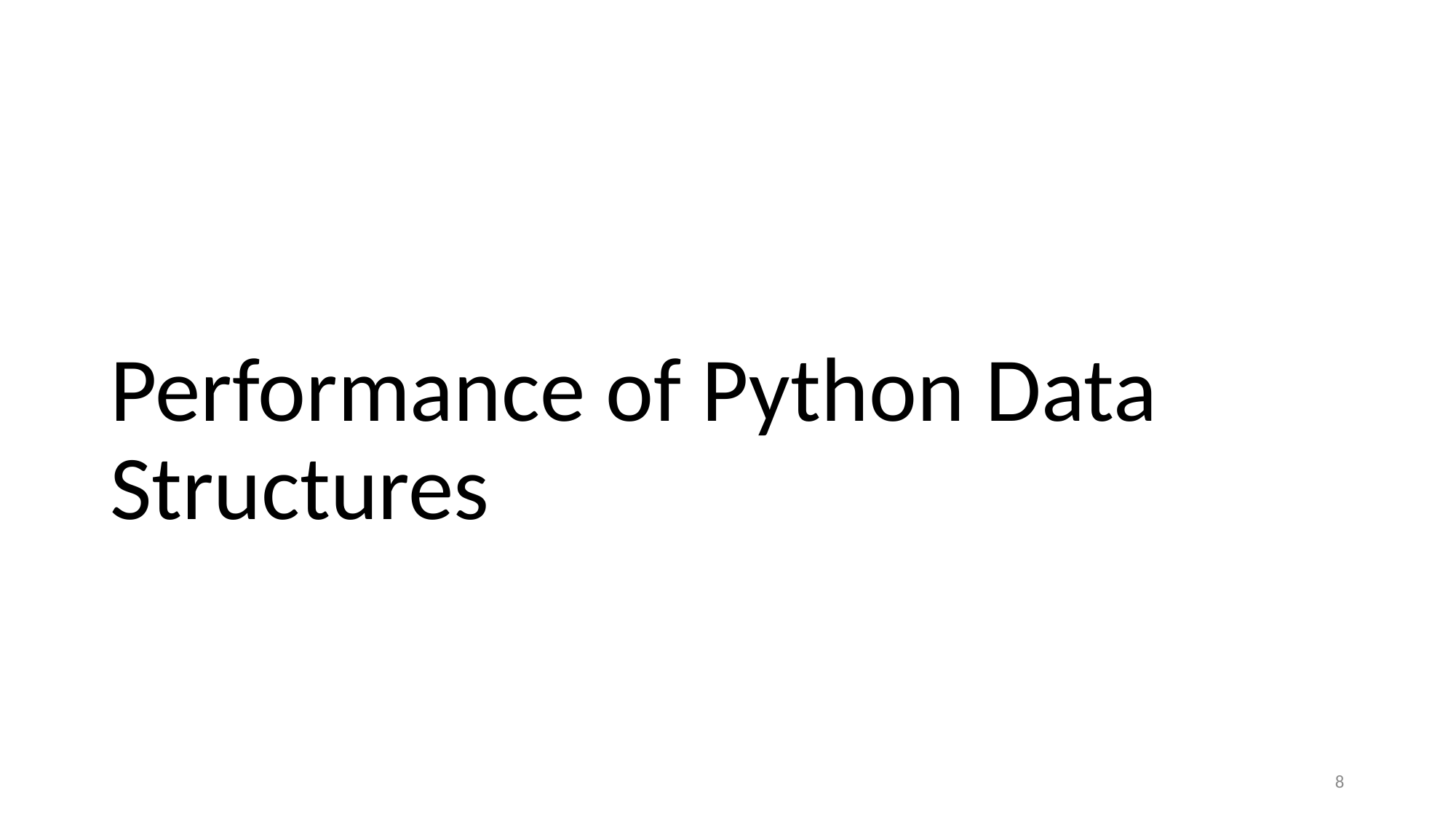

# Performance of Python Data Structures

8